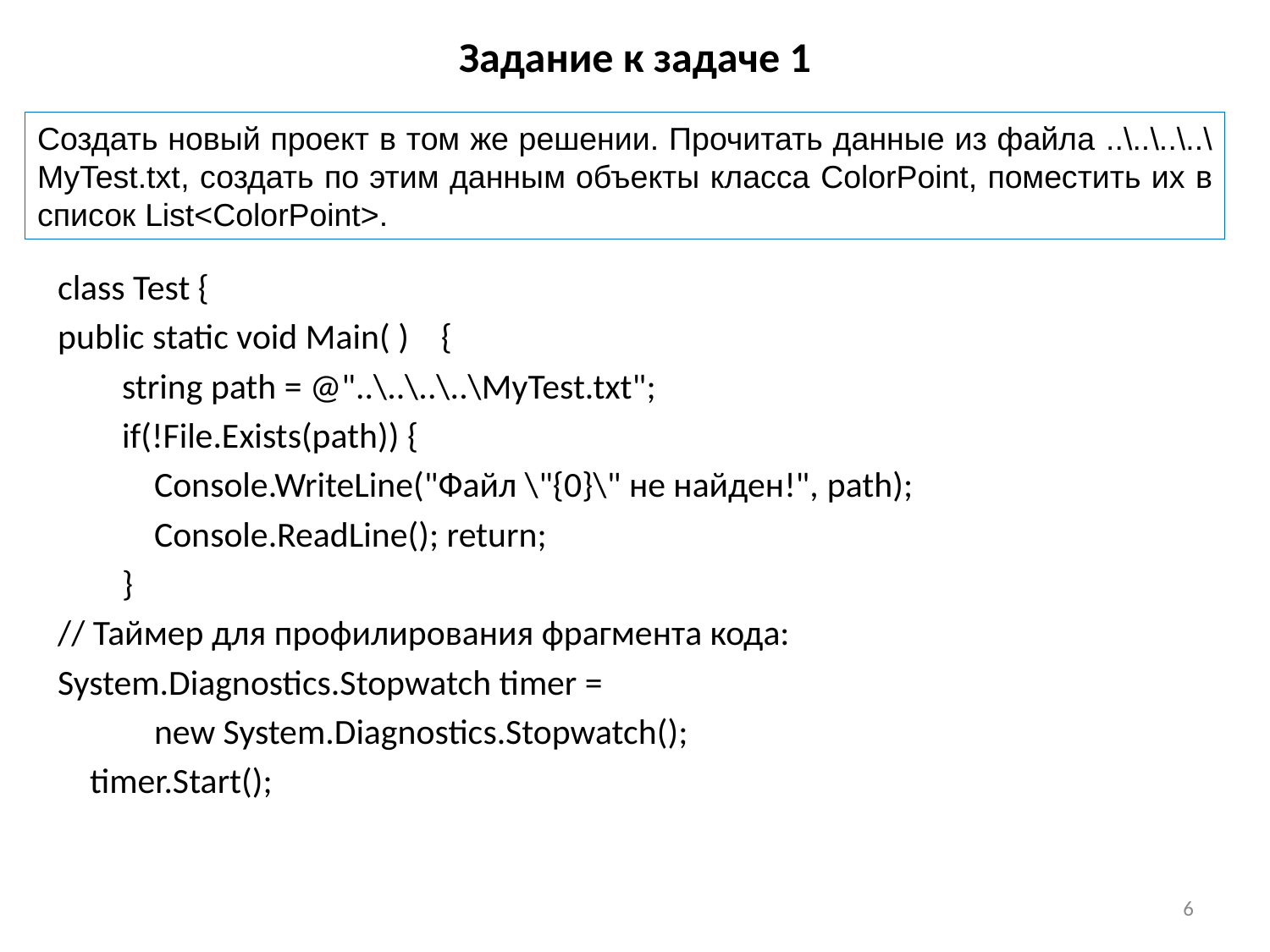

# Задание к задаче 1
Создать новый проект в том же решении. Прочитать данные из файла ..\..\..\..\MyTest.txt, создать по этим данным объекты класса ColorPoint, поместить их в список List<ColorPoint>.
class Test {
public static void Main( )    {
        string path = @"..\..\..\..\MyTest.txt";
        if(!File.Exists(path)) {
            Console.WriteLine("Файл \"{0}\" не найден!", path);
            Console.ReadLine(); return;
        }
// Таймер для профилирования фрагмента кода:
System.Diagnostics.Stopwatch timer =
            new System.Diagnostics.Stopwatch();
    timer.Start();
6